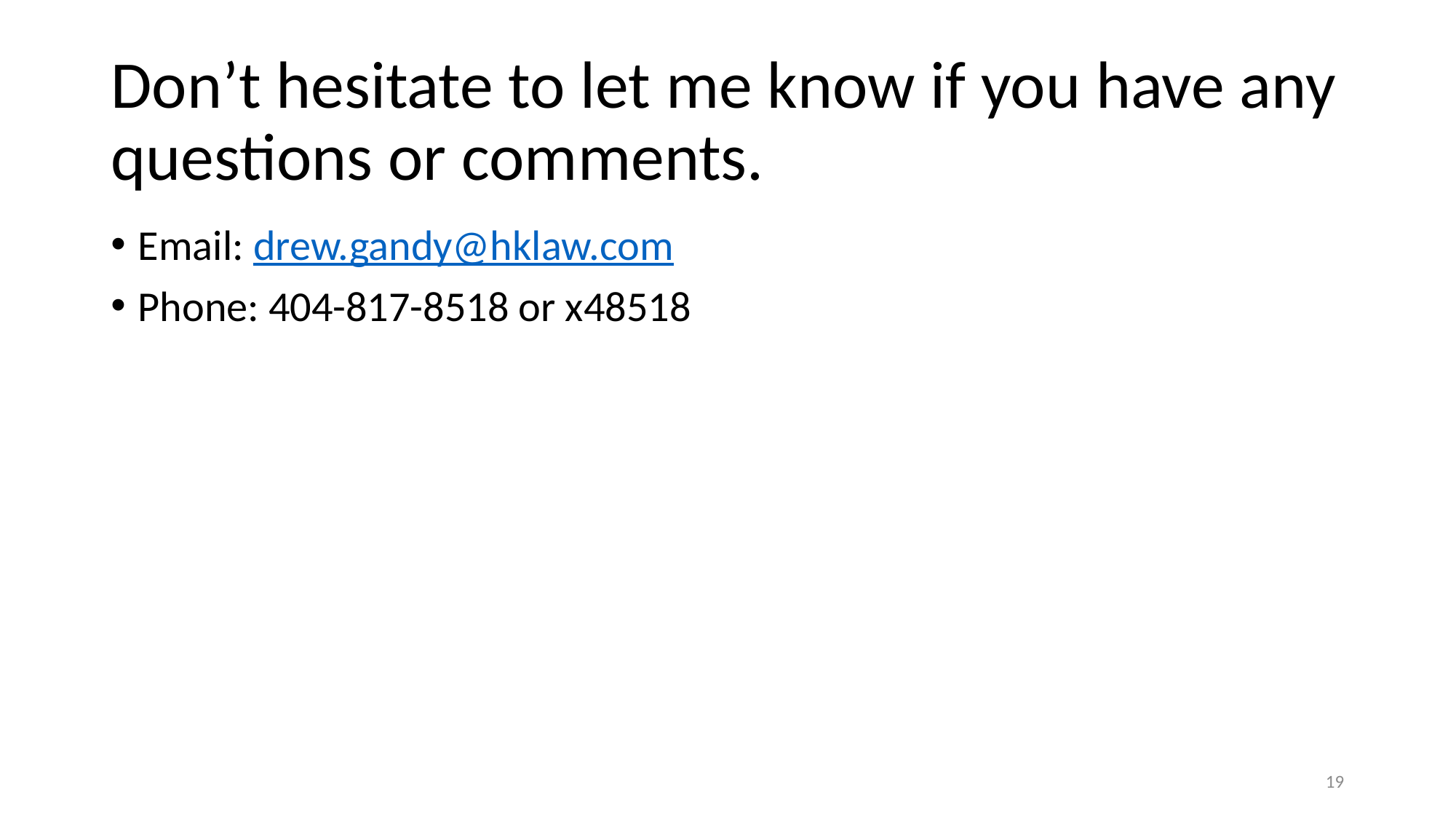

# Don’t hesitate to let me know if you have any questions or comments.
Email: drew.gandy@hklaw.com
Phone: 404-817-8518 or x48518

19